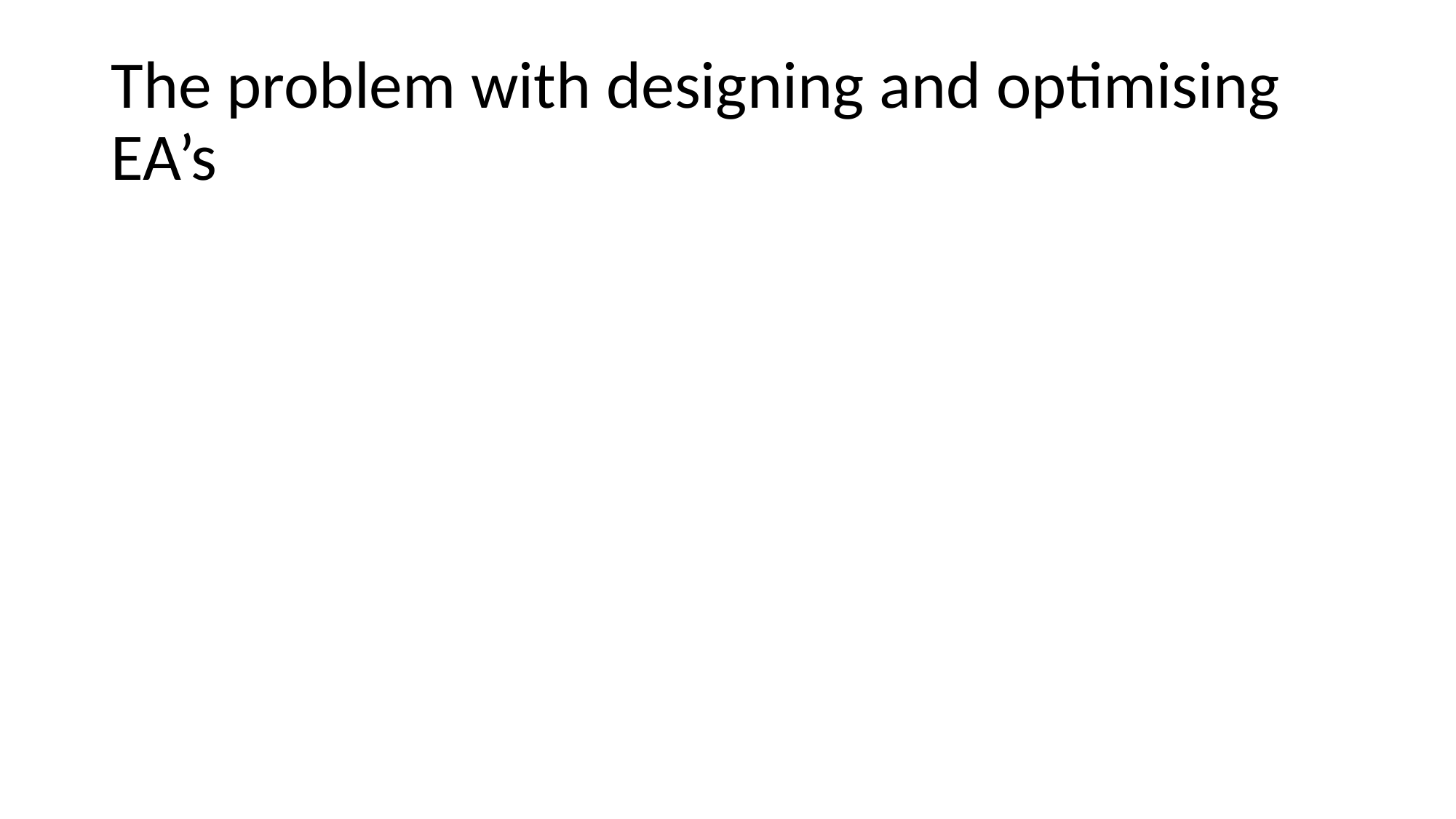

# The problem with designing and optimising EA’s